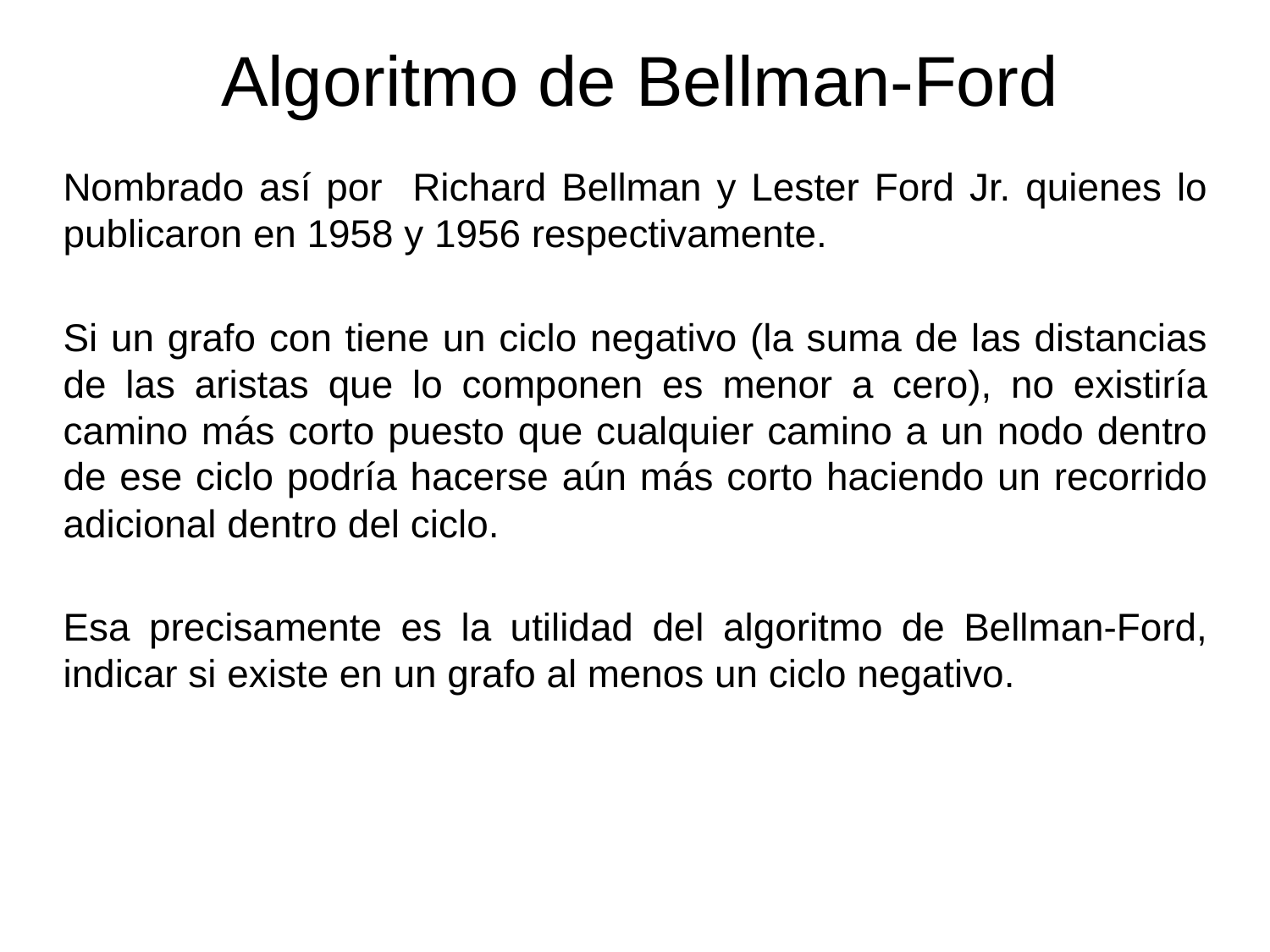

Algoritmo de Bellman-Ford
Nombrado así por  Richard Bellman y Lester Ford Jr. quienes lo publicaron en 1958 y 1956 respectivamente.

Si un grafo con tiene un ciclo negativo (la suma de las distancias de las aristas que lo componen es menor a cero), no existiría camino más corto puesto que cualquier camino a un nodo dentro de ese ciclo podría hacerse aún más corto haciendo un recorrido adicional dentro del ciclo.

Esa precisamente es la utilidad del algoritmo de Bellman-Ford, indicar si existe en un grafo al menos un ciclo negativo.